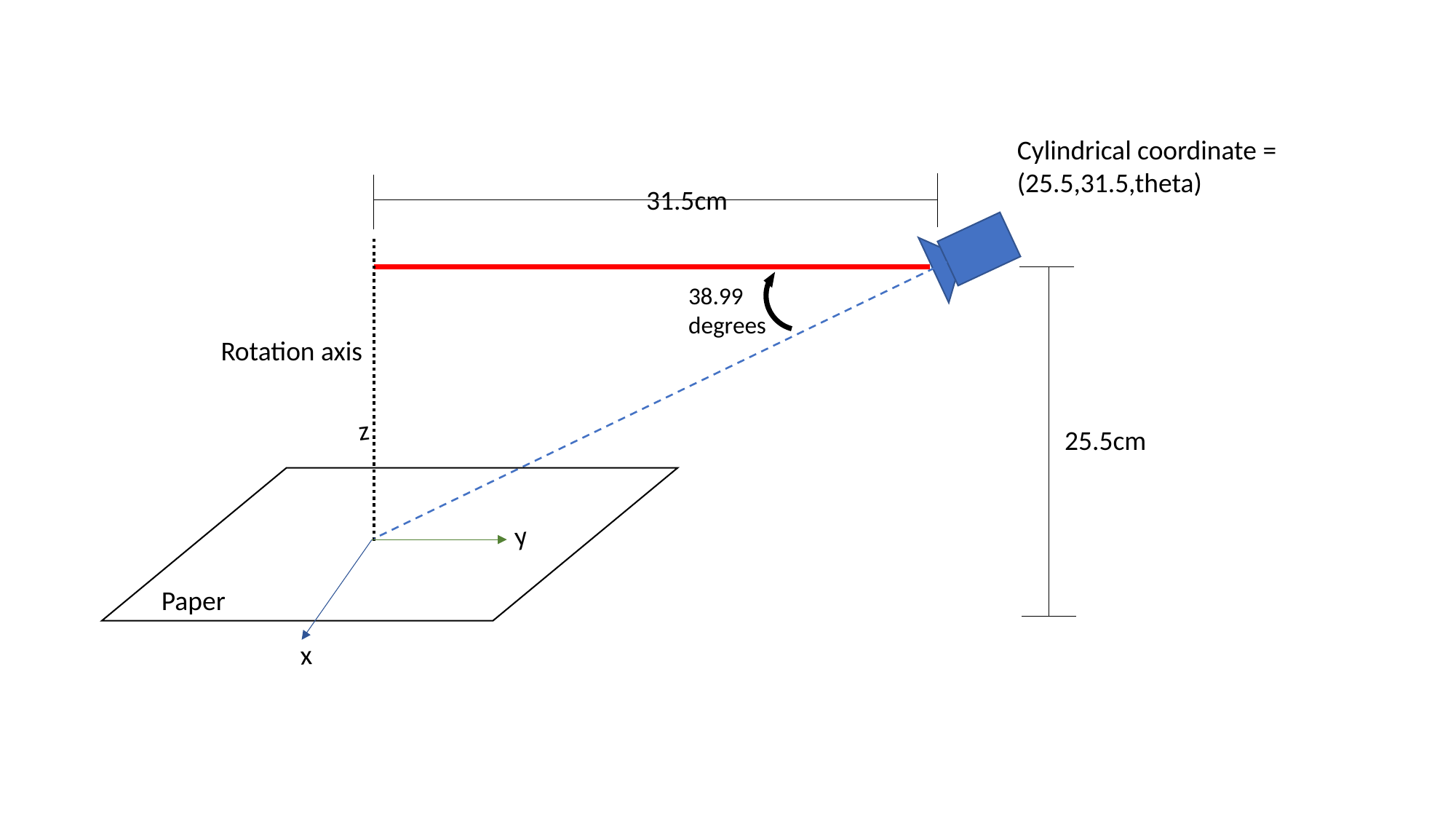

Cylindrical coordinate = (25.5,31.5,theta)
31.5cm

38.99 degrees
Rotation axis
25.5cm

Paper
z
y
x